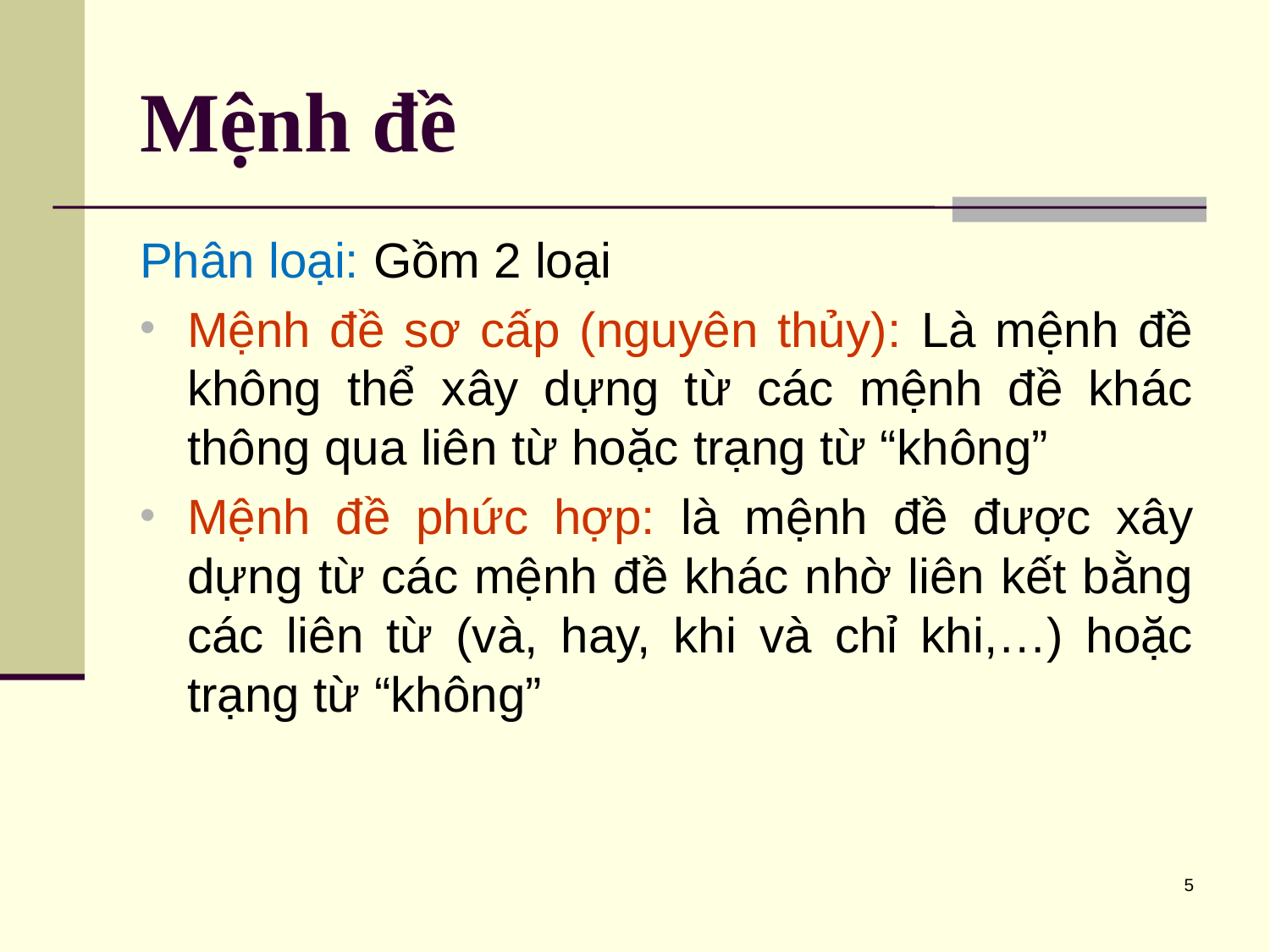

# Mệnh đề
Phân loại: Gồm 2 loại
Mệnh đề sơ cấp (nguyên thủy): Là mệnh đề không thể xây dựng từ các mệnh đề khác thông qua liên từ hoặc trạng từ “không”
Mệnh đề phức hợp: là mệnh đề được xây dựng từ các mệnh đề khác nhờ liên kết bằng các liên từ (và, hay, khi và chỉ khi,…) hoặc trạng từ “không”
5